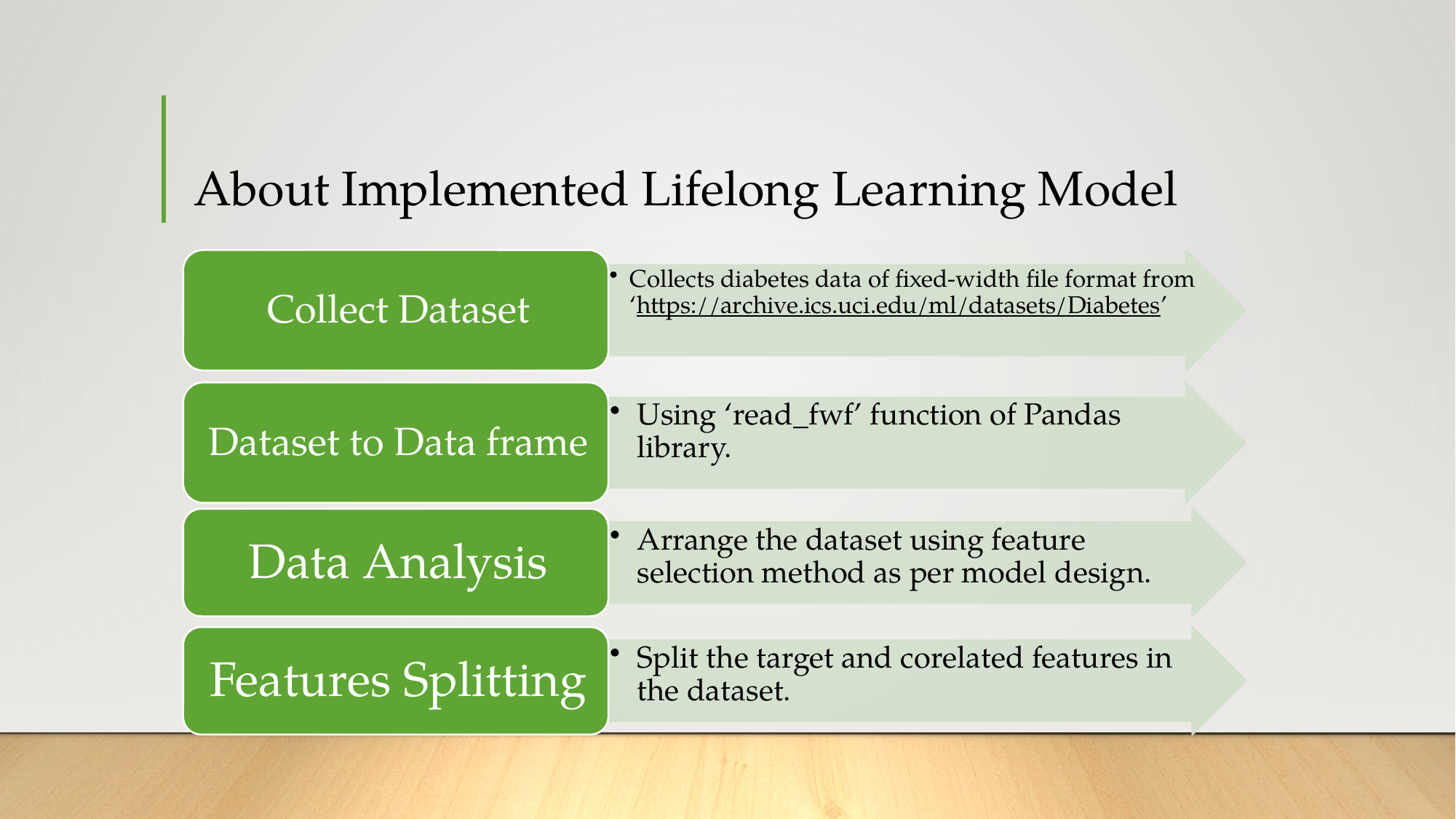

# About Implemented Lifelong Learning Model

Collects diabetes data of fixed-width file format from ‘https://archive.ics.uci.edu/ml/datasets/Diabetes’
Collect Dataset
Using ‘read_fwf’ function of Pandas library.
Dataset to Data frame

Arrange the dataset using feature selection method as per model design.
Data Analysis
Split the target and corelated features in the dataset.
Features Splitting